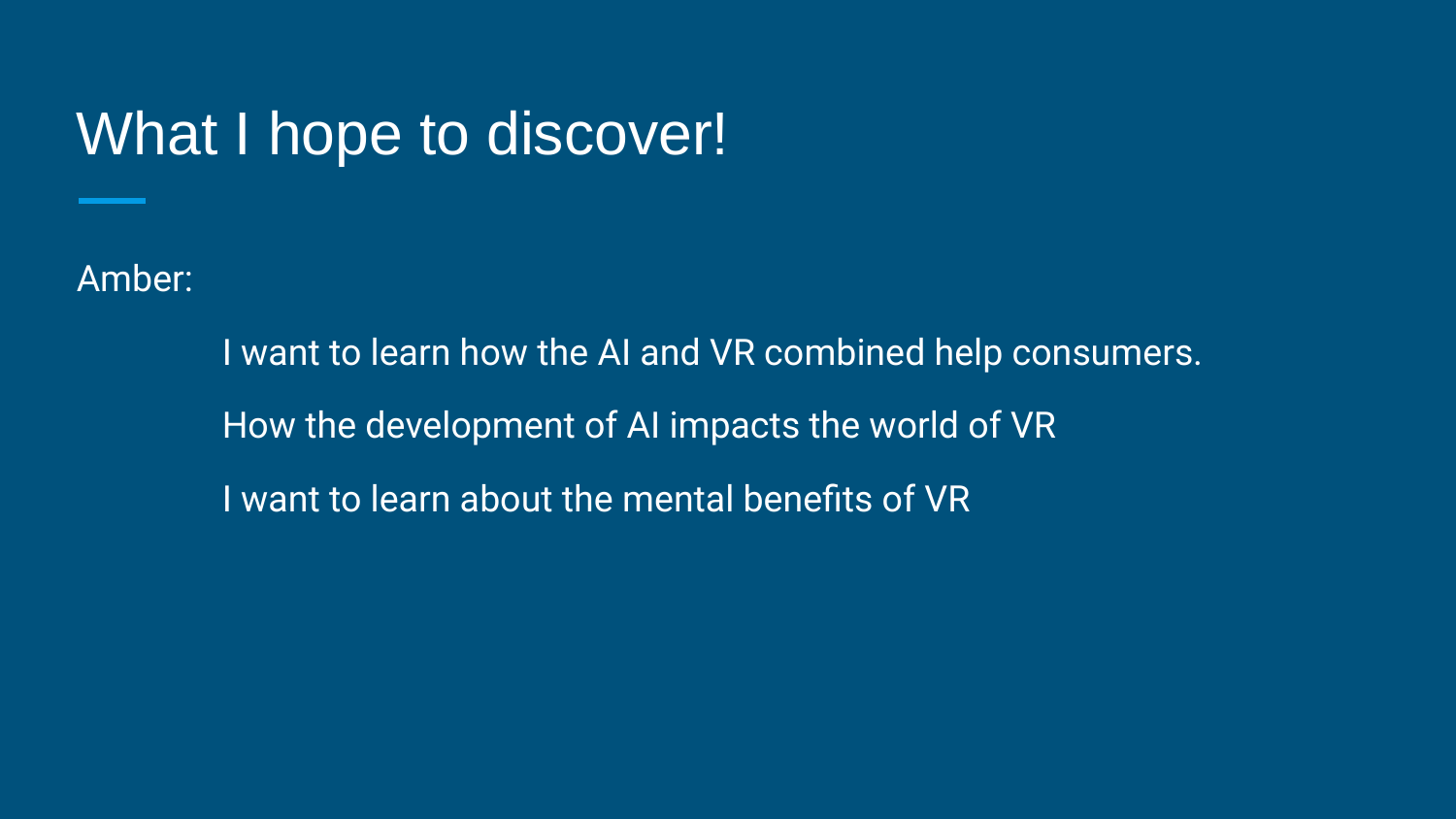

# What I hope to discover!
Amber:
	I want to learn how the AI and VR combined help consumers.
	How the development of AI impacts the world of VR
	I want to learn about the mental benefits of VR